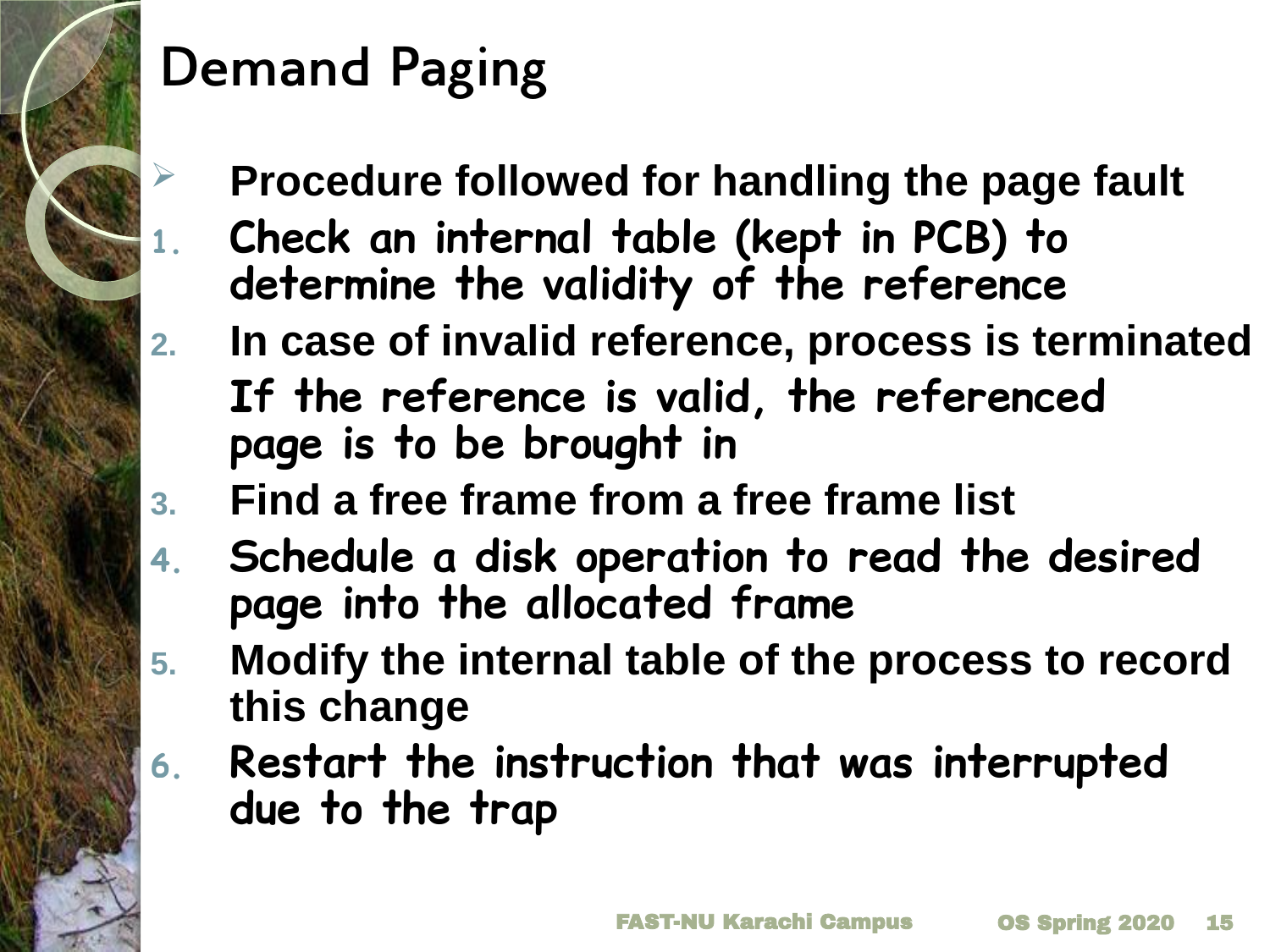

# Demand Paging
Procedure followed for handling the page fault
Check an internal table (kept in PCB) to determine the validity of the reference
In case of invalid reference, process is terminated
		If the reference is valid, the referenced 	page is to be brought in
Find a free frame from a free frame list
Schedule a disk operation to read the desired page into the allocated frame
Modify the internal table of the process to record this change
Restart the instruction that was interrupted due to the trap
FAST-NU Karachi Campus
OS Spring 2020
15